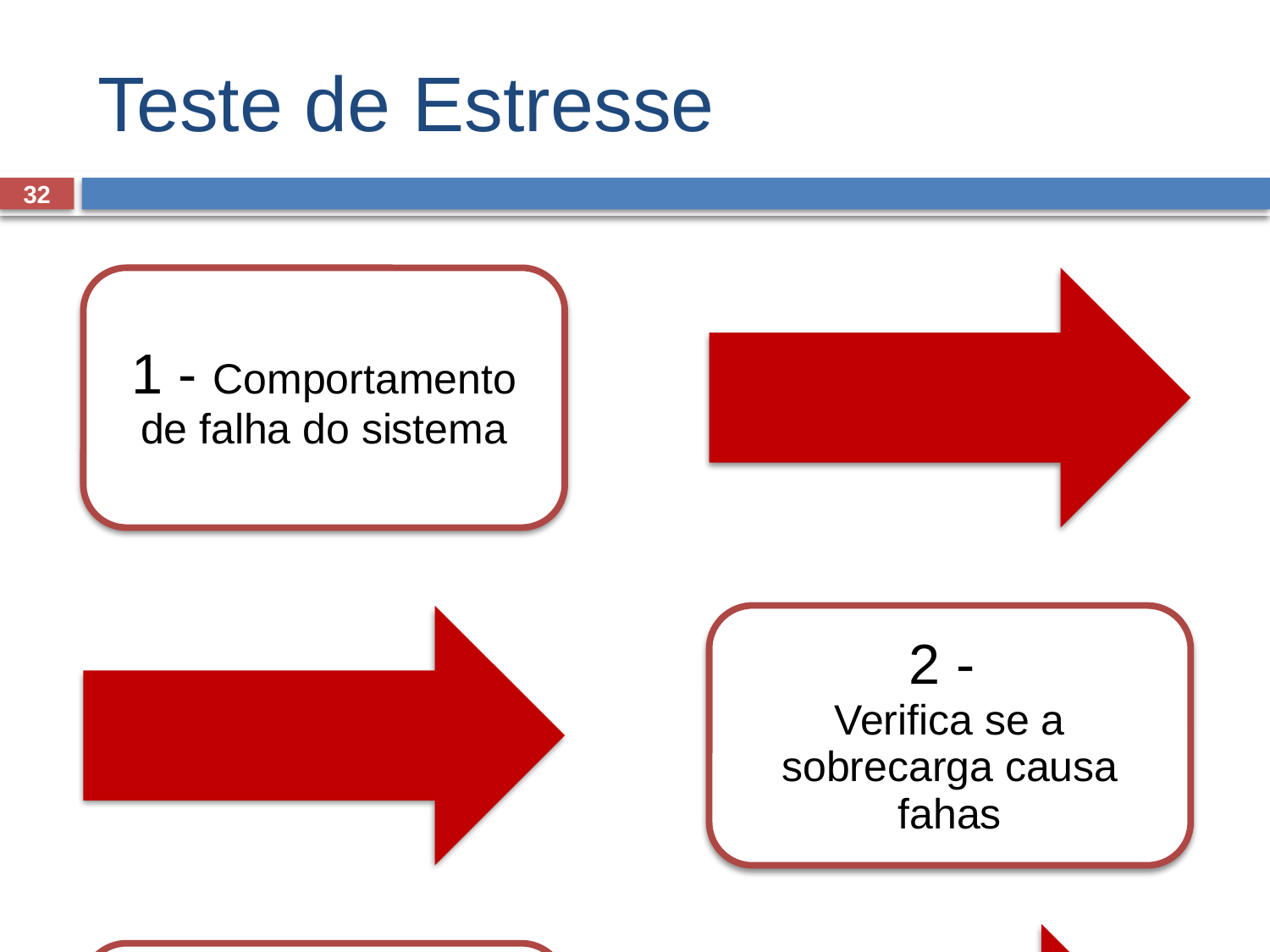

# Teste de Estresse
32
1 - Comportamento de falha do sistema
3 -
2 -
Verifica se a sobrecarga causa fahas